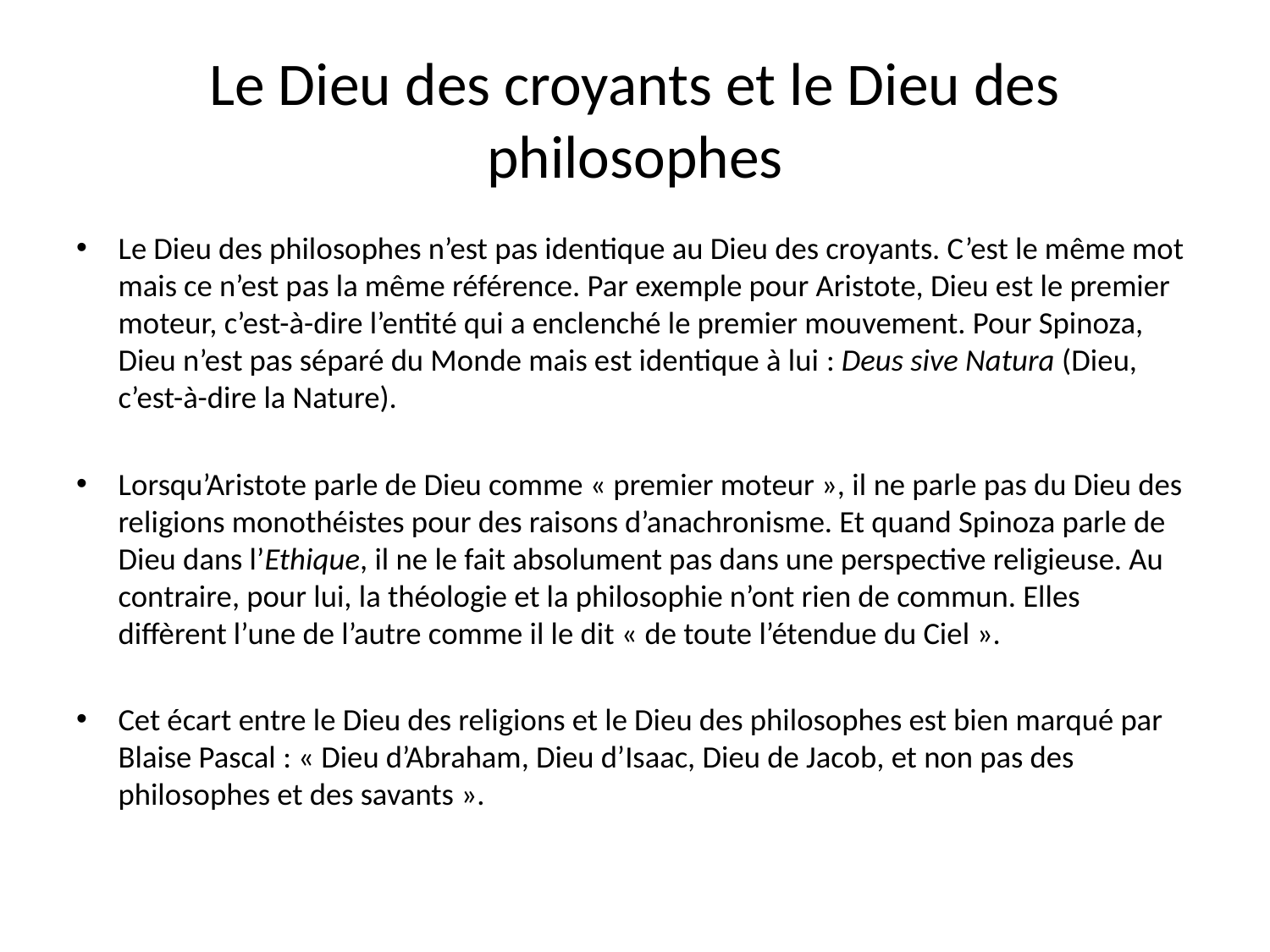

# Le Dieu des croyants et le Dieu des philosophes
Le Dieu des philosophes n’est pas identique au Dieu des croyants. C’est le même mot mais ce n’est pas la même référence. Par exemple pour Aristote, Dieu est le premier moteur, c’est-à-dire l’entité qui a enclenché le premier mouvement. Pour Spinoza, Dieu n’est pas séparé du Monde mais est identique à lui : Deus sive Natura (Dieu, c’est-à-dire la Nature).

Lorsqu’Aristote parle de Dieu comme « premier moteur », il ne parle pas du Dieu des religions monothéistes pour des raisons d’anachronisme. Et quand Spinoza parle de Dieu dans l’Ethique, il ne le fait absolument pas dans une perspective religieuse. Au contraire, pour lui, la théologie et la philosophie n’ont rien de commun. Elles diffèrent l’une de l’autre comme il le dit « de toute l’étendue du Ciel ».

Cet écart entre le Dieu des religions et le Dieu des philosophes est bien marqué par Blaise Pascal : « Dieu d’Abraham, Dieu d’Isaac, Dieu de Jacob, et non pas des philosophes et des savants ».